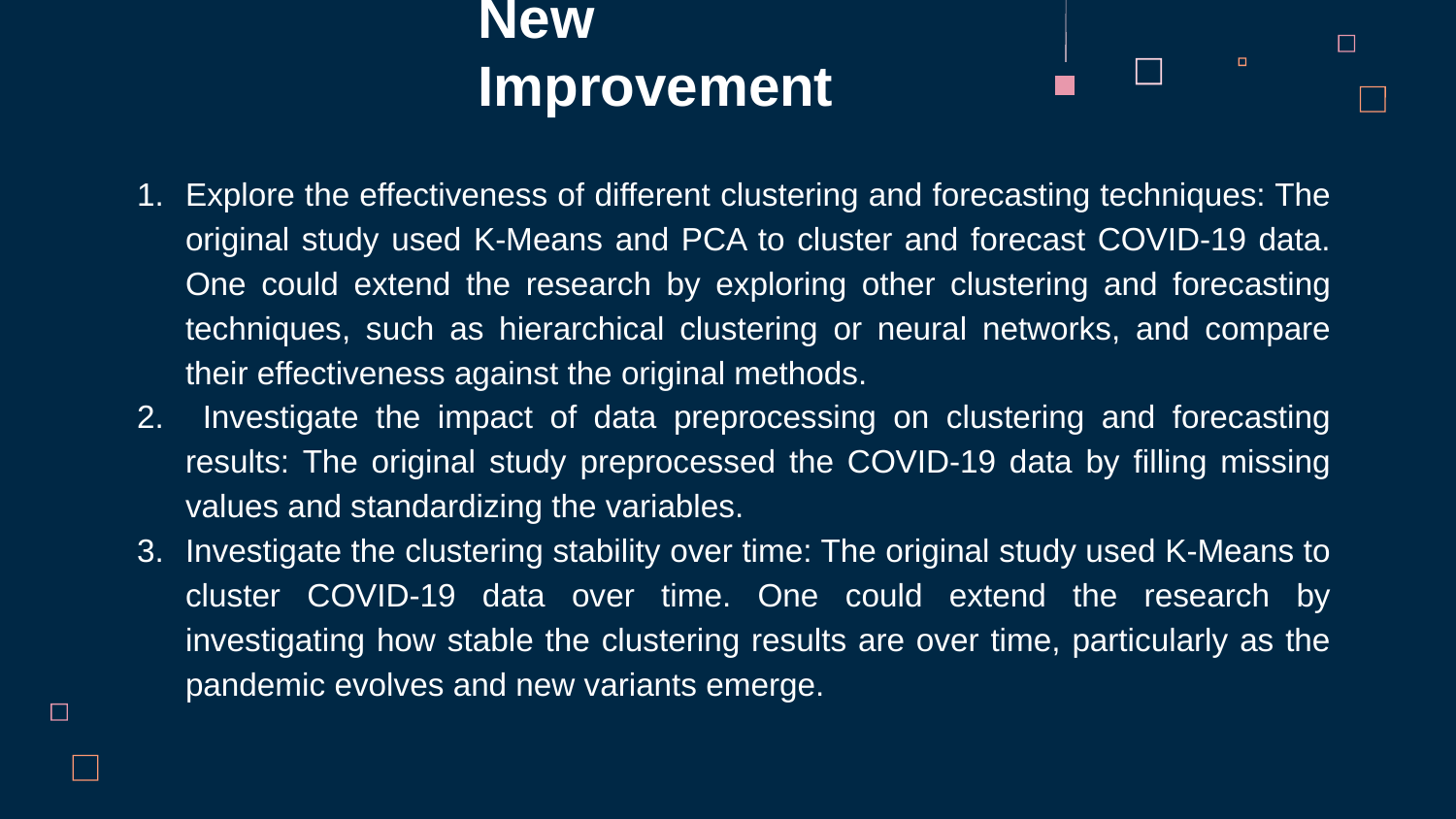

# New Improvement
Explore the effectiveness of different clustering and forecasting techniques: The original study used K-Means and PCA to cluster and forecast COVID-19 data. One could extend the research by exploring other clustering and forecasting techniques, such as hierarchical clustering or neural networks, and compare their effectiveness against the original methods.
 Investigate the impact of data preprocessing on clustering and forecasting results: The original study preprocessed the COVID-19 data by filling missing values and standardizing the variables.
Investigate the clustering stability over time: The original study used K-Means to cluster COVID-19 data over time. One could extend the research by investigating how stable the clustering results are over time, particularly as the pandemic evolves and new variants emerge.